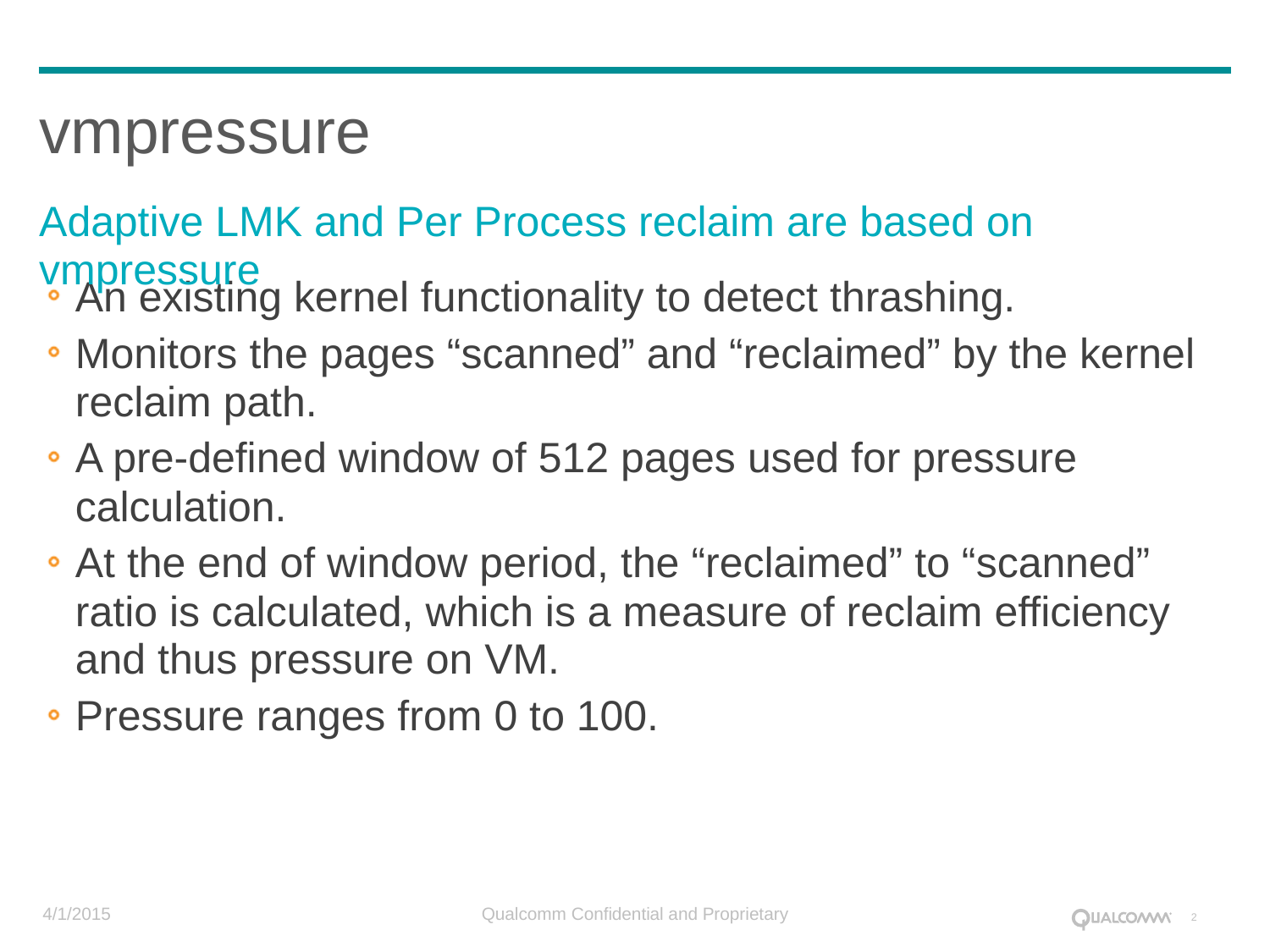

# vmpressure
Adaptive LMK and Per Process reclaim are based on vmpressure
An existing kernel functionality to detect thrashing.
Monitors the pages “scanned” and “reclaimed” by the kernel reclaim path.
A pre-defined window of 512 pages used for pressure calculation.
At the end of window period, the “reclaimed” to “scanned” ratio is calculated, which is a measure of reclaim efficiency and thus pressure on VM.
Pressure ranges from 0 to 100.